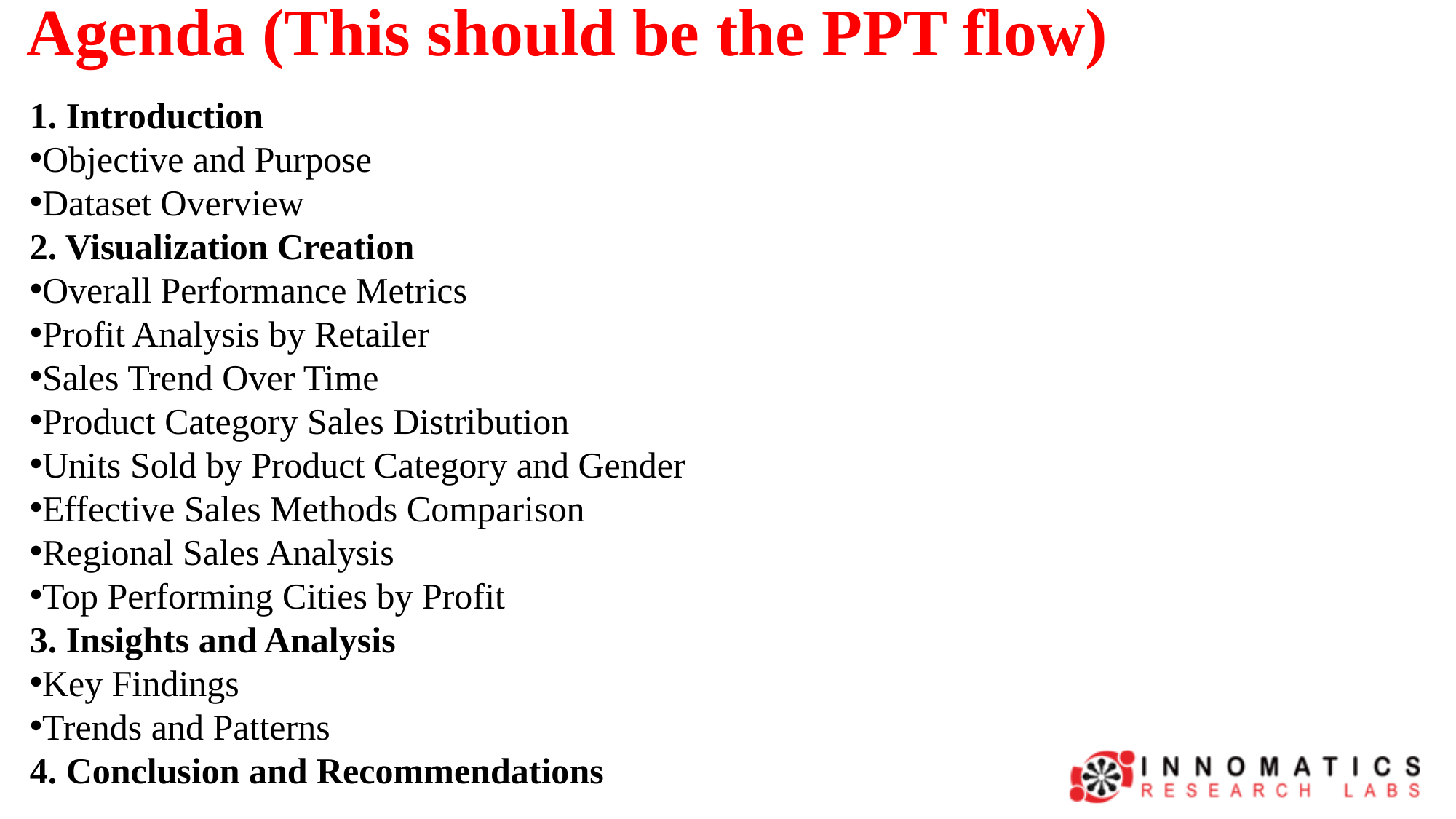

# Agenda (This should be the PPT flow)
1. Introduction
Objective and Purpose
Dataset Overview
2. Visualization Creation
Overall Performance Metrics
Profit Analysis by Retailer
Sales Trend Over Time
Product Category Sales Distribution
Units Sold by Product Category and Gender
Effective Sales Methods Comparison
Regional Sales Analysis
Top Performing Cities by Profit
3. Insights and Analysis
Key Findings
Trends and Patterns
4. Conclusion and Recommendations